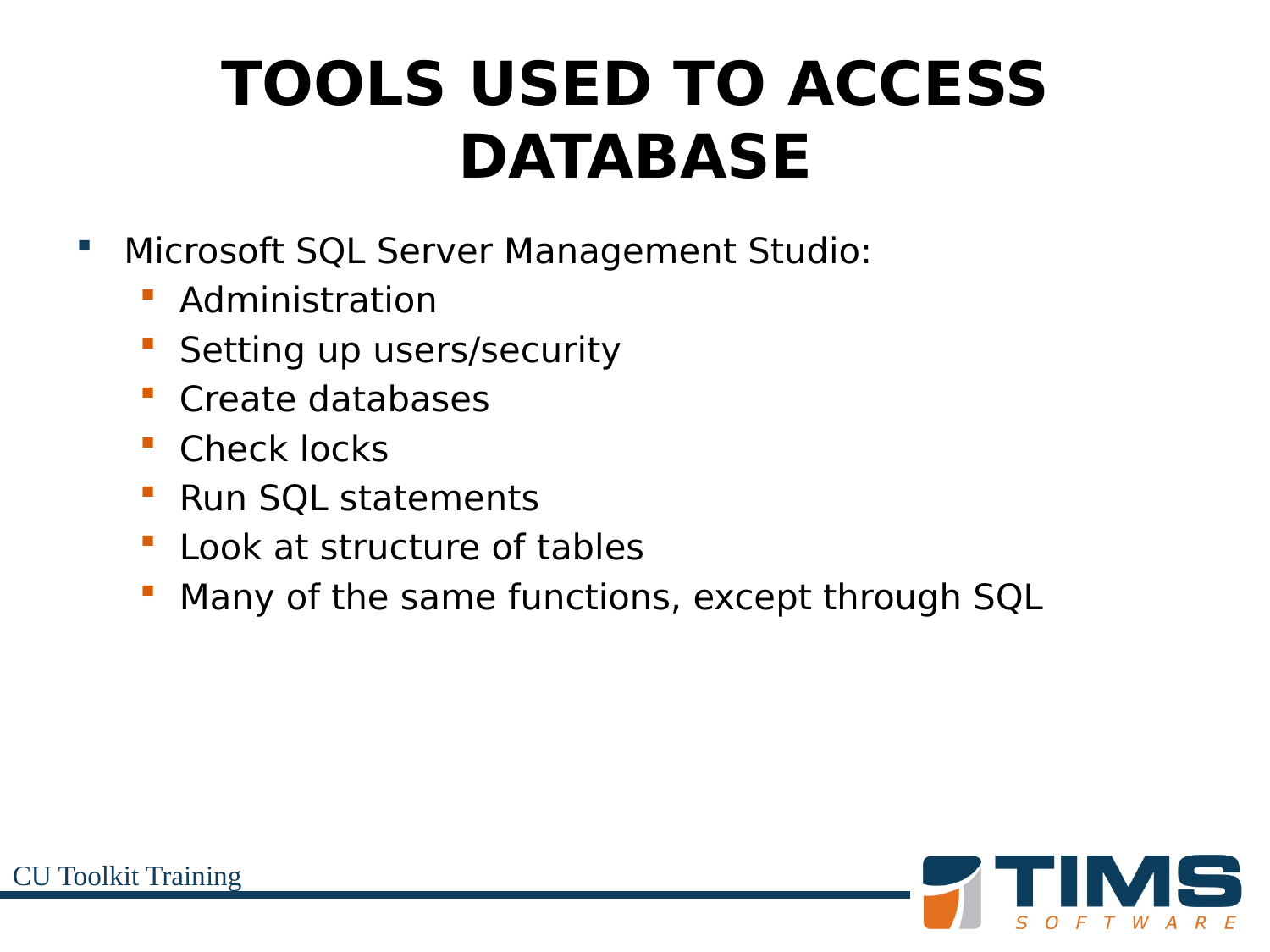

# TOOLS USED TO ACCESS DATABASE
Microsoft SQL Server Management Studio:
Administration
Setting up users/security
Create databases
Check locks
Run SQL statements
Look at structure of tables
Many of the same functions, except through SQL

CU Toolkit Training